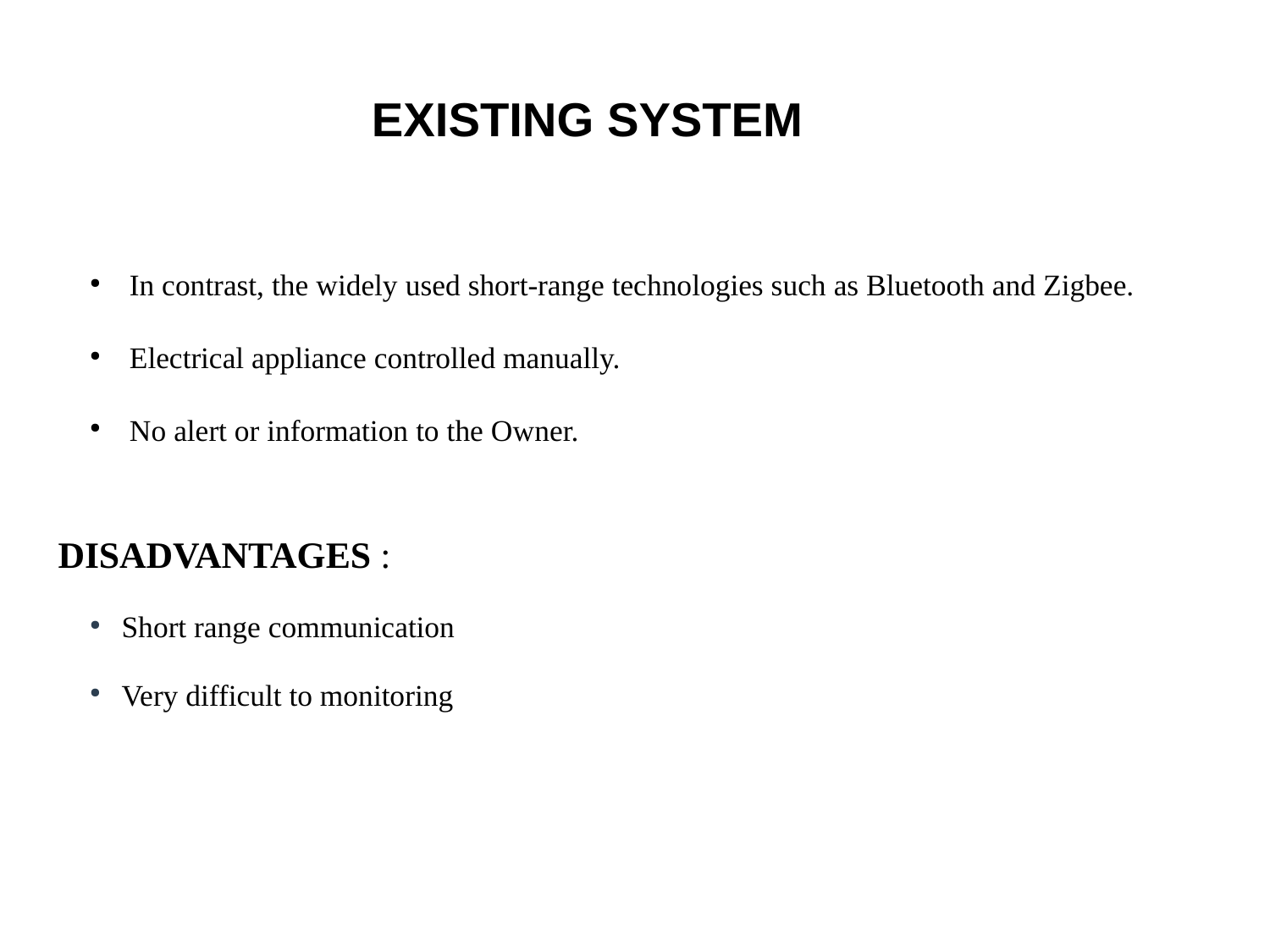

EXISTING SYSTEM
In contrast, the widely used short-range technologies such as Bluetooth and Zigbee.
Electrical appliance controlled manually.
No alert or information to the Owner.

DISADVANTAGES :
Short range communication
Very difficult to monitoring